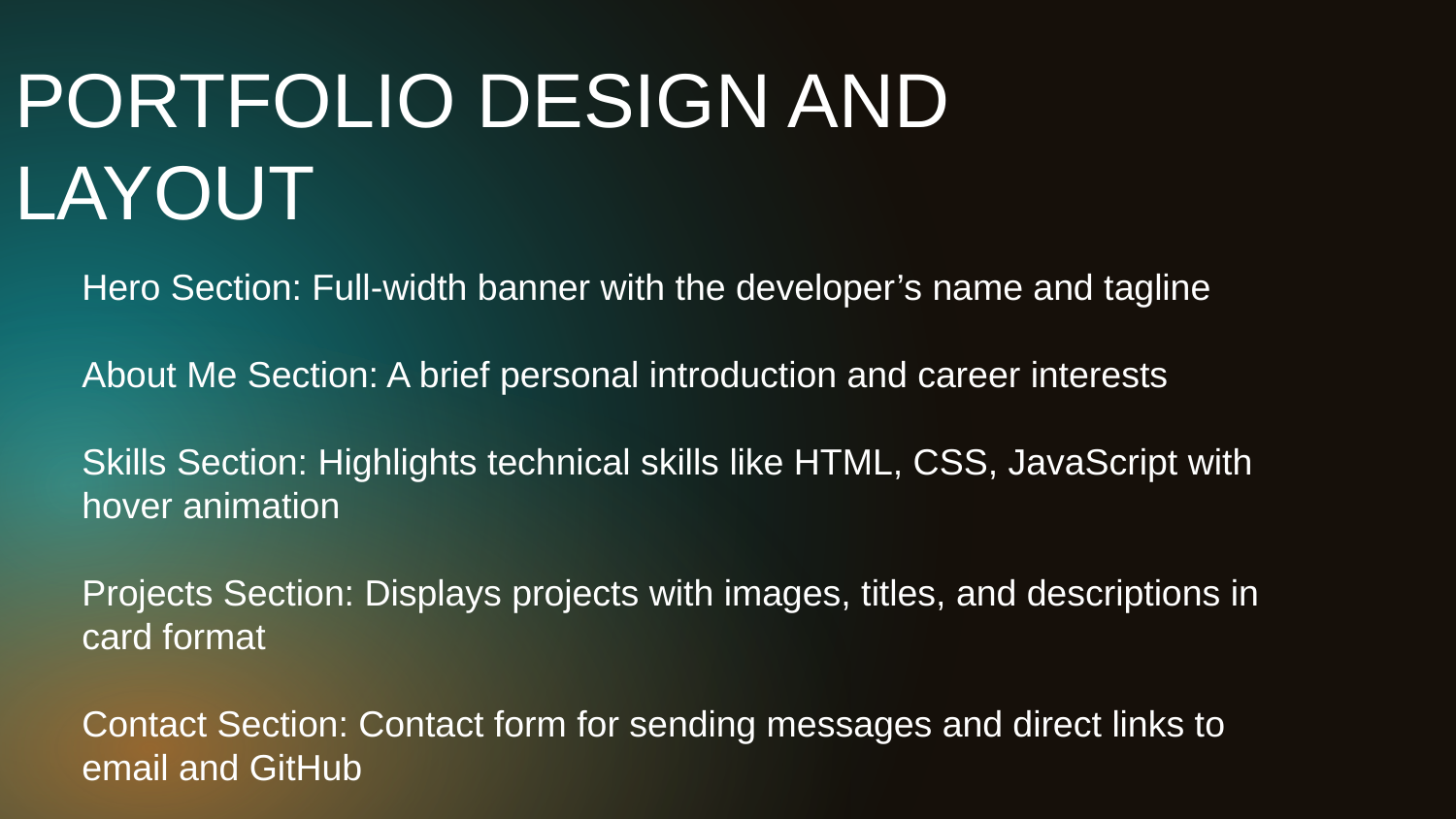

# PORTFOLIO DESIGN AND LAYOUT
Hero Section: Full-width banner with the developer’s name and tagline

About Me Section: A brief personal introduction and career interests

Skills Section: Highlights technical skills like HTML, CSS, JavaScript with hover animation

Projects Section: Displays projects with images, titles, and descriptions in card format

Contact Section: Contact form for sending messages and direct links to email and GitHub